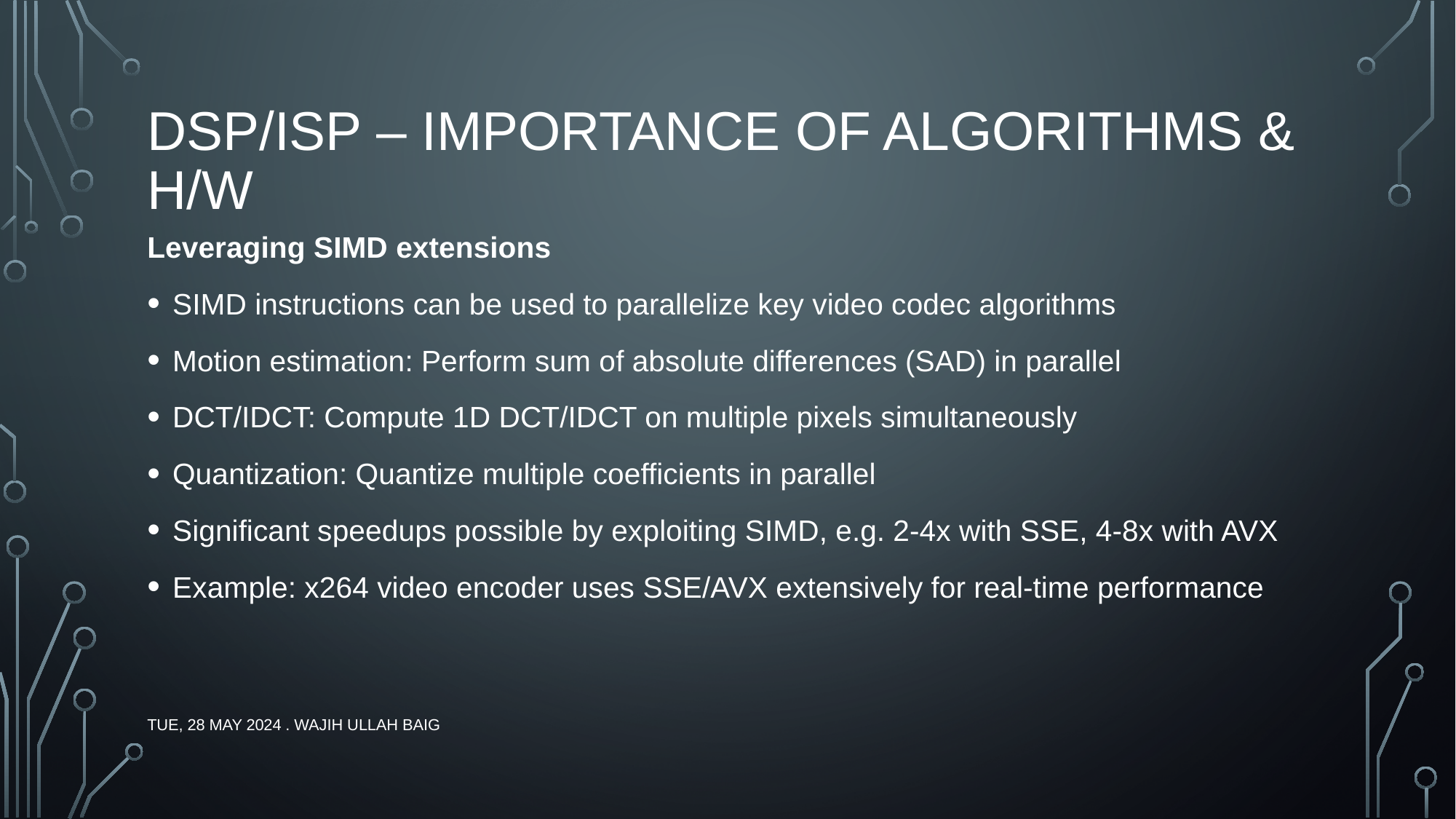

# DSP/ISP – importance of algorithms & h/w
Leveraging SIMD extensions
SIMD instructions can be used to parallelize key video codec algorithms
Motion estimation: Perform sum of absolute differences (SAD) in parallel
DCT/IDCT: Compute 1D DCT/IDCT on multiple pixels simultaneously
Quantization: Quantize multiple coefficients in parallel
Significant speedups possible by exploiting SIMD, e.g. 2-4x with SSE, 4-8x with AVX
Example: x264 video encoder uses SSE/AVX extensively for real-time performance

Tue, 28 May 2024 . Wajih Ullah Baig